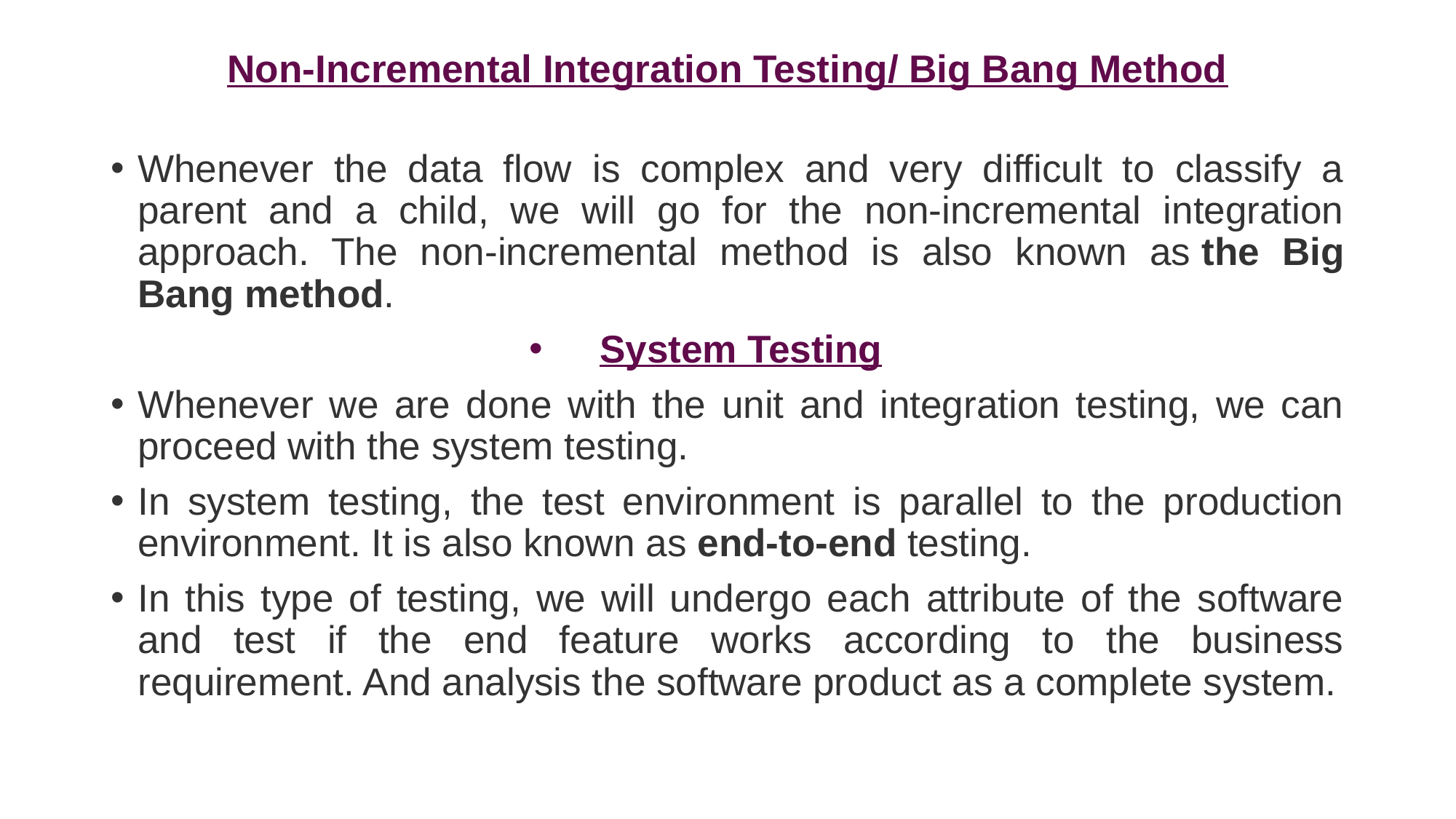

# Non-Incremental Integration Testing/ Big Bang Method
Whenever the data flow is complex and very difficult to classify a parent and a child, we will go for the non-incremental integration approach. The non-incremental method is also known as the Big Bang method.
System Testing
Whenever we are done with the unit and integration testing, we can proceed with the system testing.
In system testing, the test environment is parallel to the production environment. It is also known as end-to-end testing.
In this type of testing, we will undergo each attribute of the software and test if the end feature works according to the business requirement. And analysis the software product as a complete system.